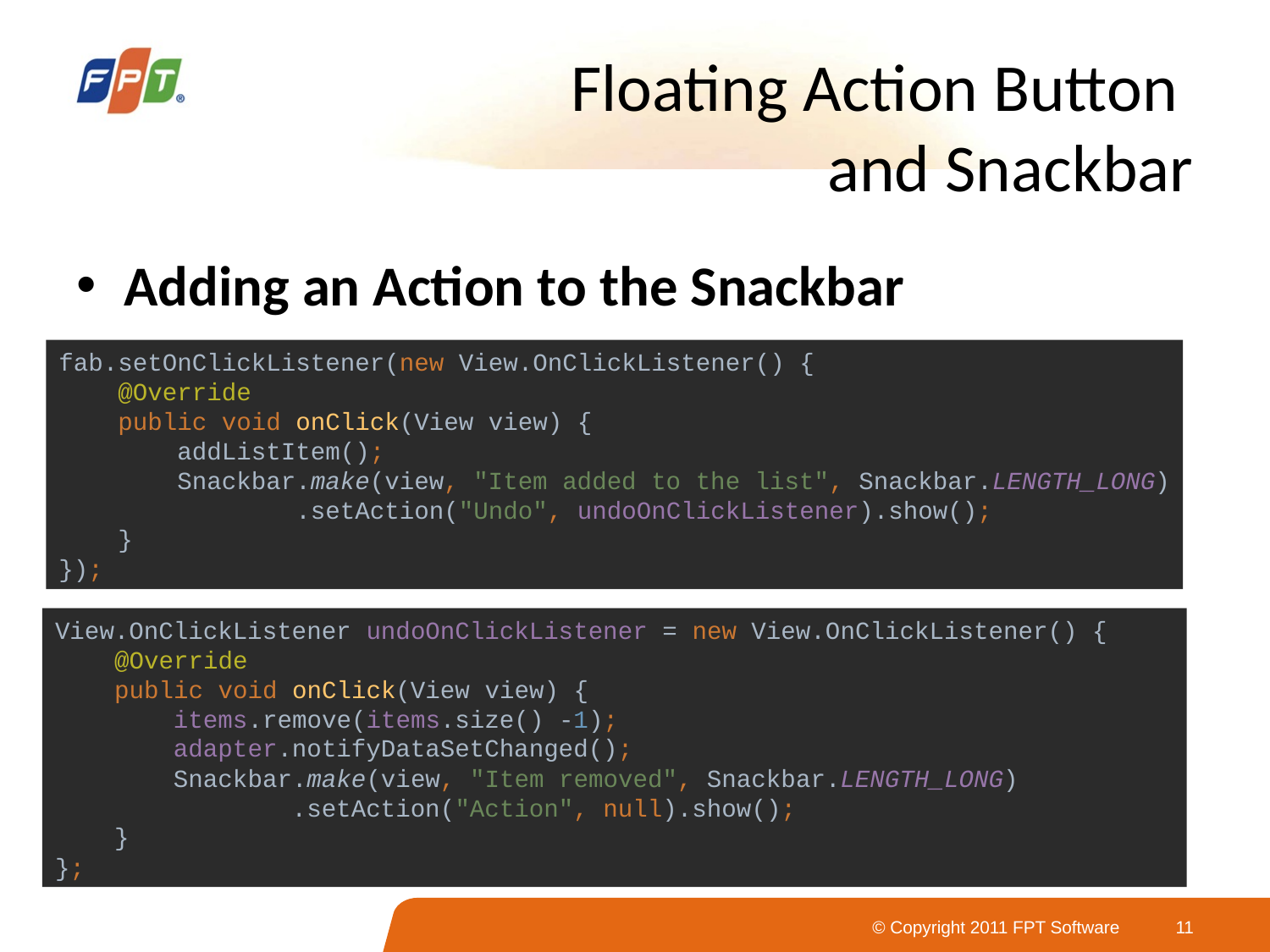

# Floating Action Button and Snackbar
Adding an Action to the Snackbar
fab.setOnClickListener(new View.OnClickListener() {
    @Override
    public void onClick(View view) {
        addListItem();
        Snackbar.make(view, "Item added to the list", Snackbar.LENGTH_LONG)
                .setAction("Undo", undoOnClickListener).show();
    }
});
View.OnClickListener undoOnClickListener = new View.OnClickListener() {
    @Override
    public void onClick(View view) {
        items.remove(items.size() -1);
        adapter.notifyDataSetChanged();
        Snackbar.make(view, "Item removed", Snackbar.LENGTH_LONG)
                .setAction("Action", null).show();
    }
};